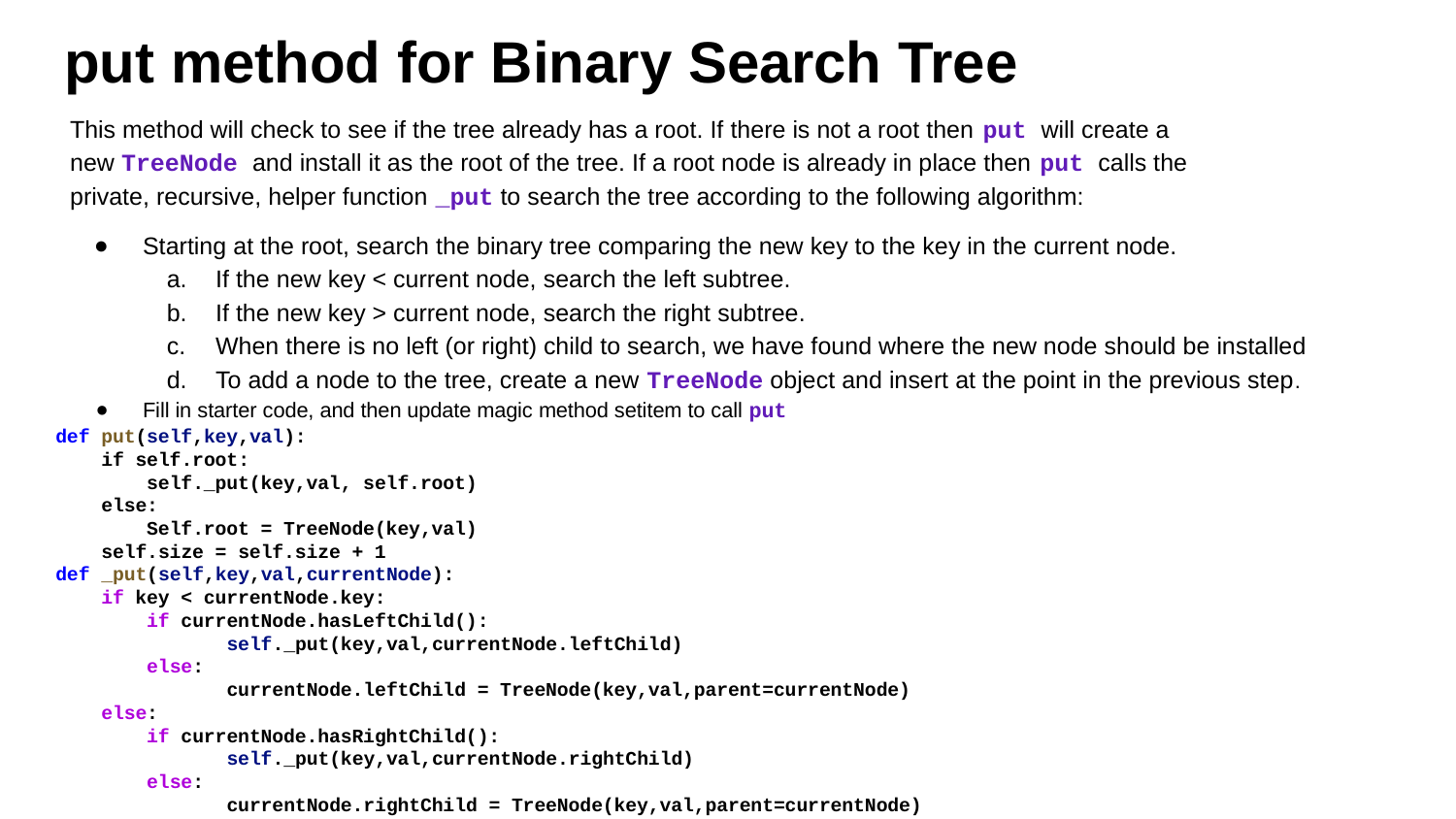

# put method for Binary Search Tree
This method will check to see if the tree already has a root. If there is not a root then put will create a new TreeNode and install it as the root of the tree. If a root node is already in place then put calls the private, recursive, helper function _put to search the tree according to the following algorithm:
Starting at the root, search the binary tree comparing the new key to the key in the current node.
If the new key < current node, search the left subtree.
If the new key > current node, search the right subtree.
When there is no left (or right) child to search, we have found where the new node should be installed
To add a node to the tree, create a new TreeNode object and insert at the point in the previous step.
Fill in starter code, and then update magic method setitem to call put

def put(self,key,val):
    if self.root:
        self._put(key,val, self.root)
    else:
        Self.root = TreeNode(key,val)
    self.size = self.size + 1
def _put(self,key,val,currentNode):
    if key < currentNode.key:
        if currentNode.hasLeftChild():
               self._put(key,val,currentNode.leftChild)
        else:
               currentNode.leftChild = TreeNode(key,val,parent=currentNode)
    else:
        if currentNode.hasRightChild():
               self._put(key,val,currentNode.rightChild)
        else:
               currentNode.rightChild = TreeNode(key,val,parent=currentNode)